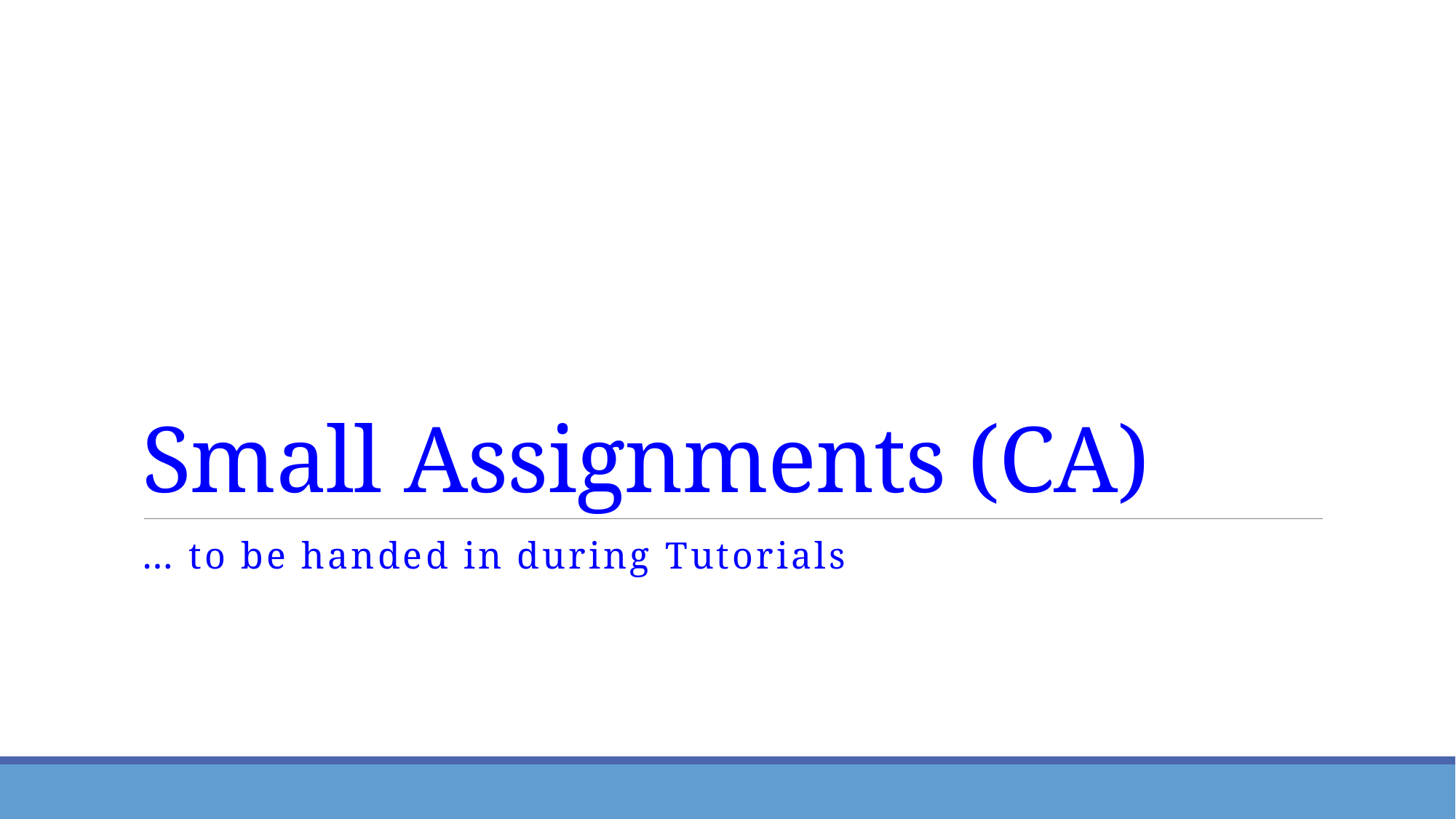

# Small Assignments (CA)
… to be handed in during Tutorials